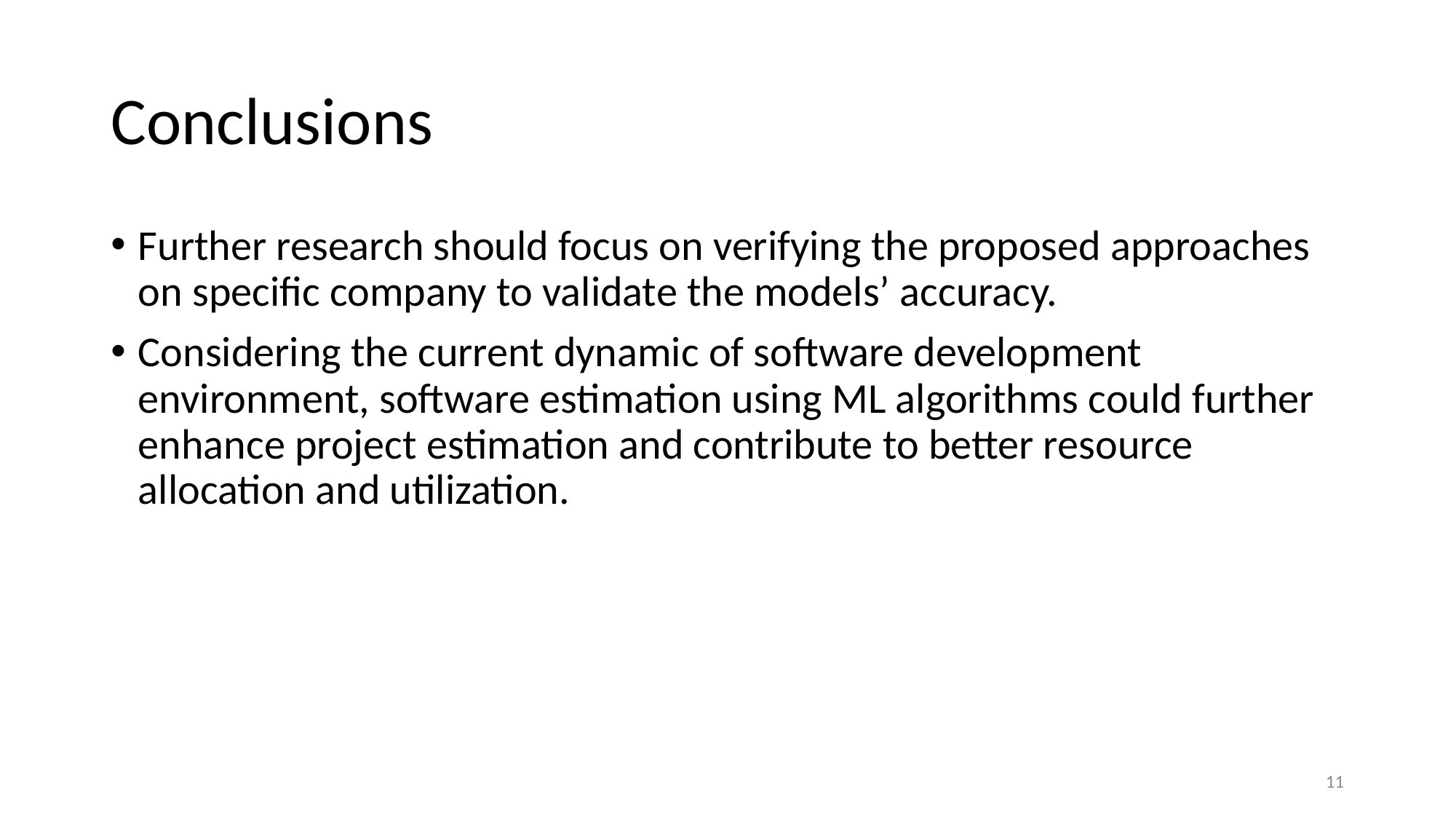

# Conclusions
Further research should focus on verifying the proposed approaches on specific company to validate the models’ accuracy.
Considering the current dynamic of software development environment, software estimation using ML algorithms could further enhance project estimation and contribute to better resource allocation and utilization.
11